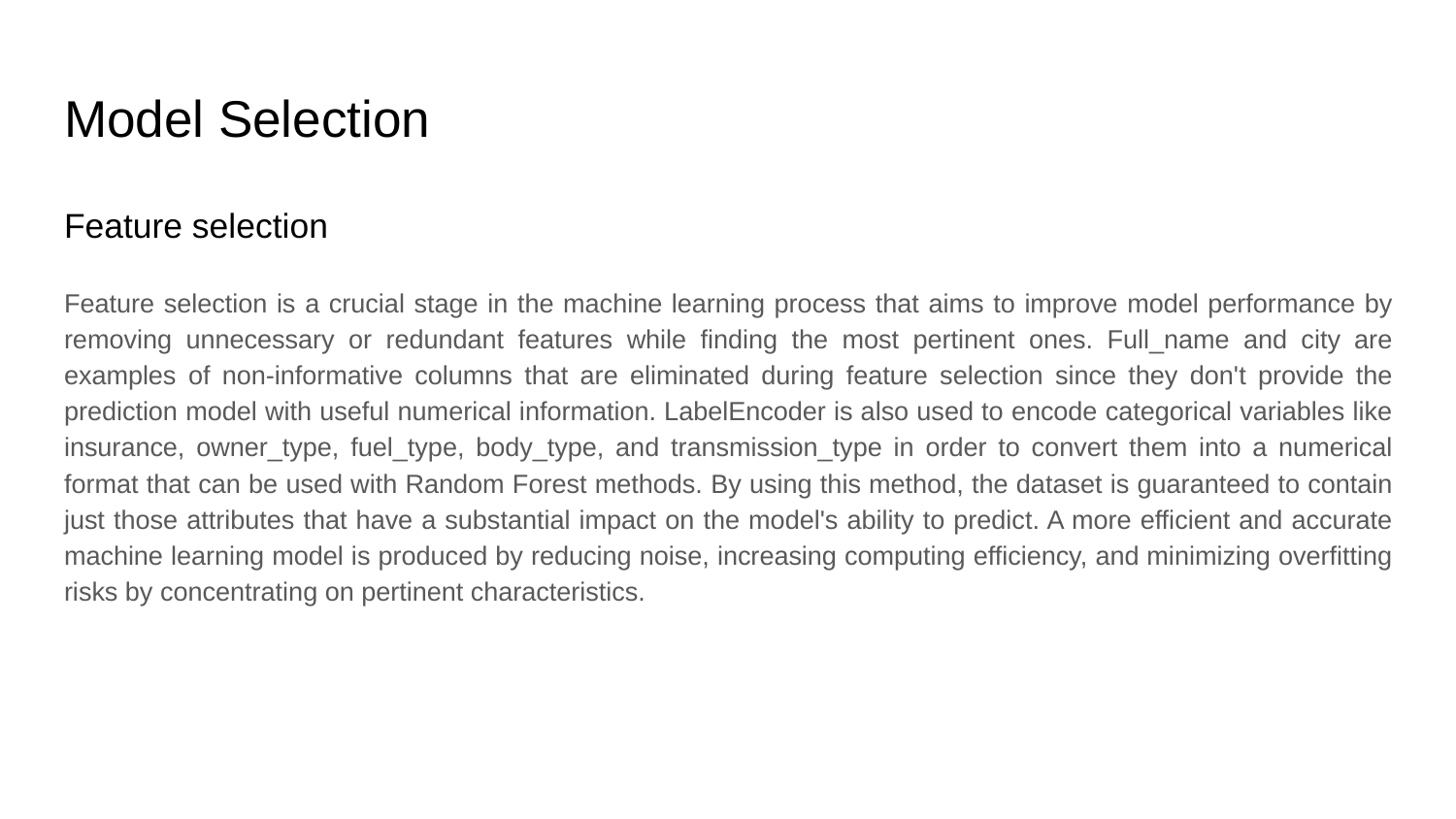

# Model Selection
Feature selection

Feature selection is a crucial stage in the machine learning process that aims to improve model performance by removing unnecessary or redundant features while finding the most pertinent ones. Full_name and city are examples of non-informative columns that are eliminated during feature selection since they don't provide the prediction model with useful numerical information. LabelEncoder is also used to encode categorical variables like insurance, owner_type, fuel_type, body_type, and transmission_type in order to convert them into a numerical format that can be used with Random Forest methods. By using this method, the dataset is guaranteed to contain just those attributes that have a substantial impact on the model's ability to predict. A more efficient and accurate machine learning model is produced by reducing noise, increasing computing efficiency, and minimizing overfitting risks by concentrating on pertinent characteristics.